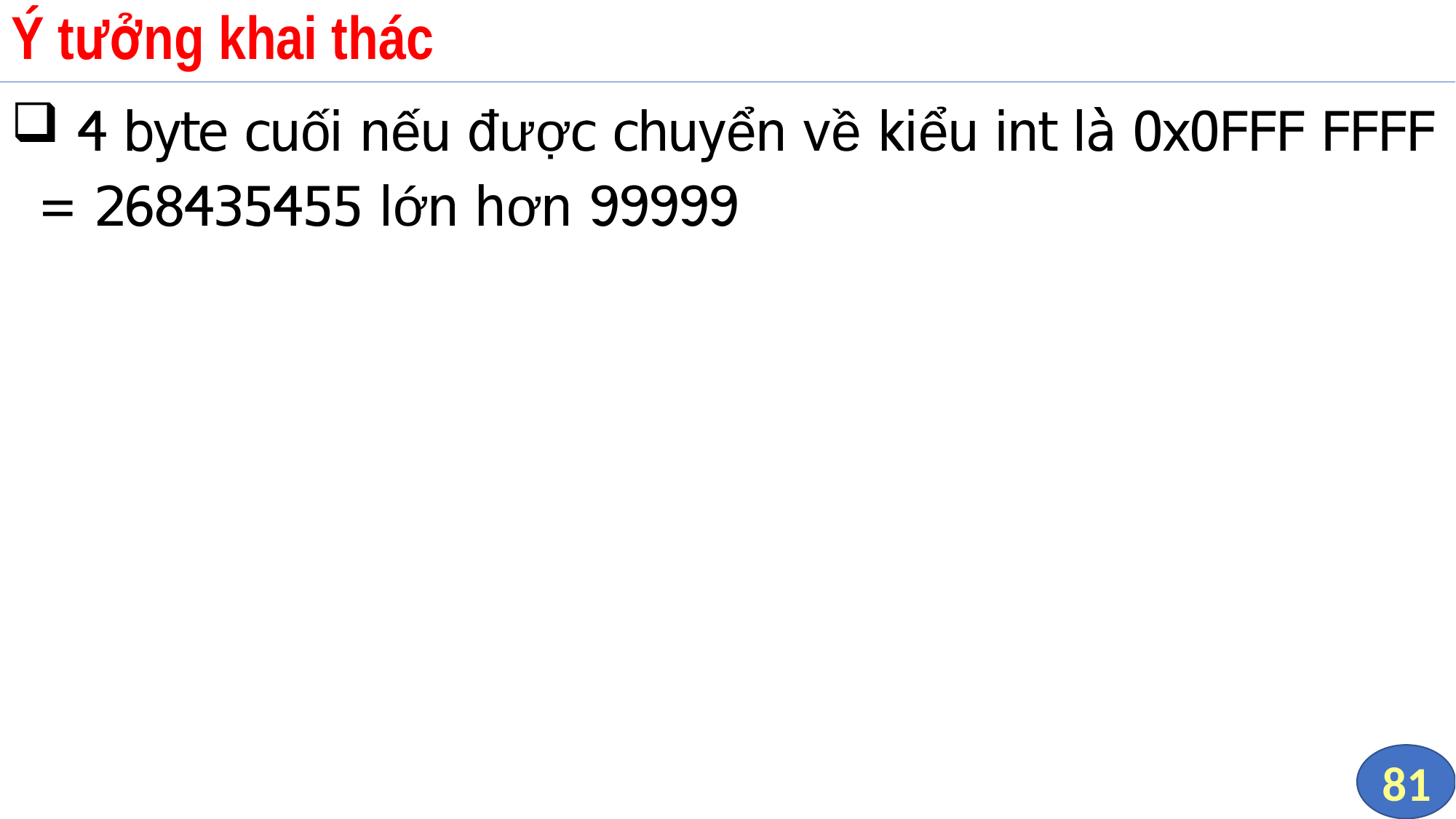

# Ý tưởng khai thác
 4 byte cuối nếu được chuyển về kiểu int là 0x0FFF FFFF = 268435455 lớn hơn 99999

81